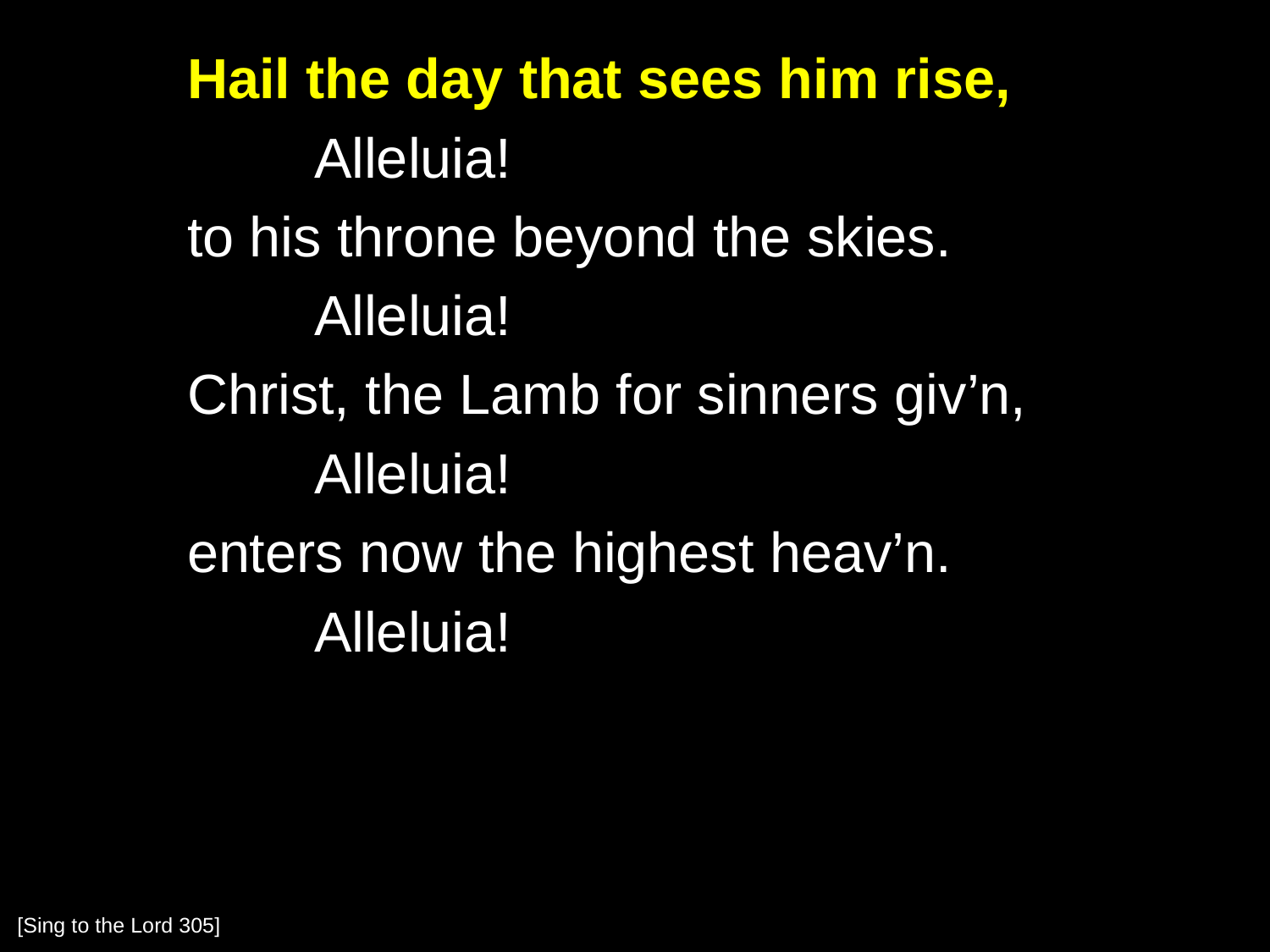

Hail the day that sees him rise,
		Alleluia!
	to his throne beyond the skies.
		Alleluia!
	Christ, the Lamb for sinners giv’n,
		Alleluia!
	enters now the highest heav’n.
		Alleluia!
[Sing to the Lord 305]